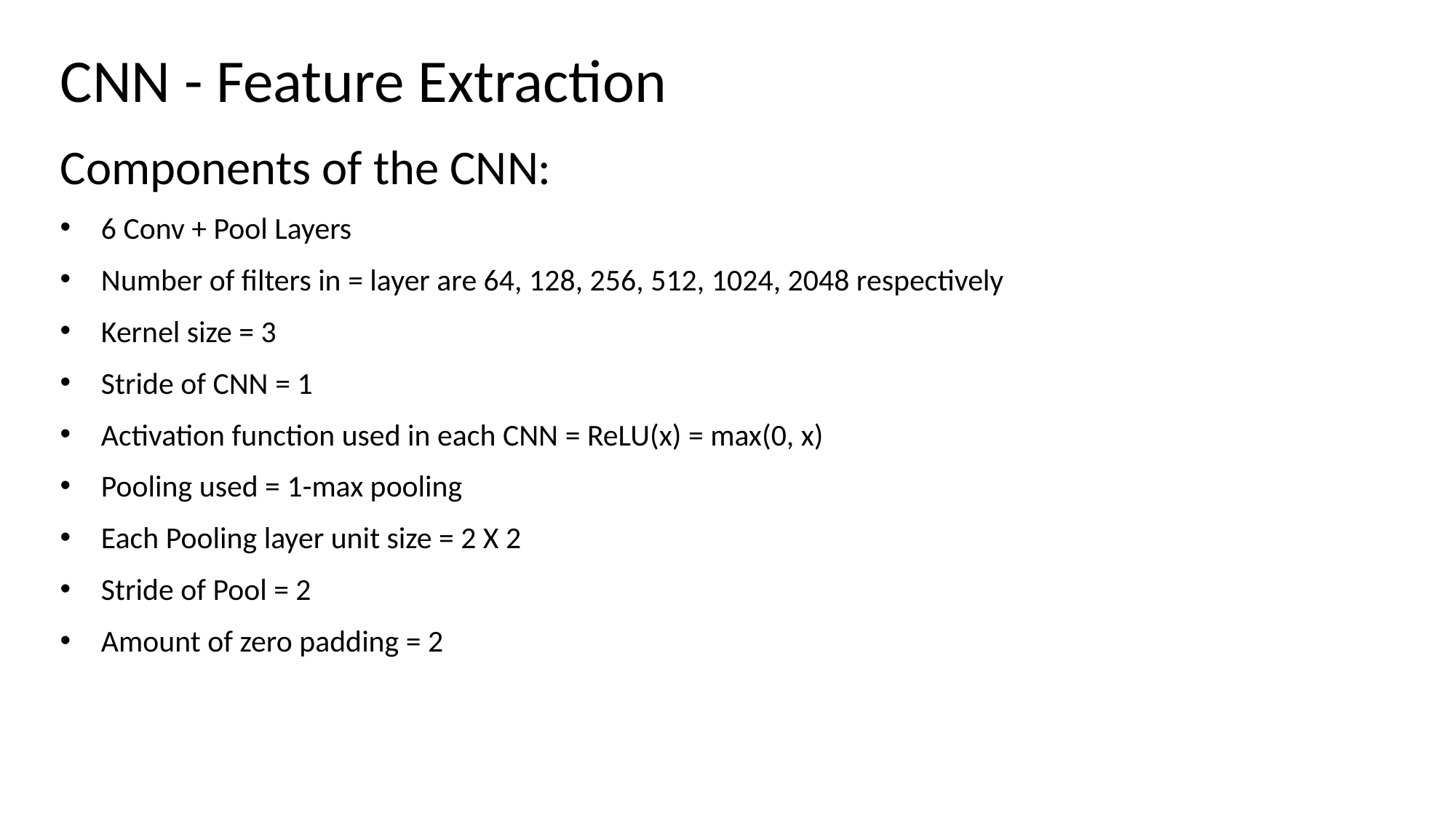

# CNN - Feature Extraction
Components of the CNN:
6 Conv + Pool Layers
Number of filters in = layer are 64, 128, 256, 512, 1024, 2048 respectively
Kernel size = 3
Stride of CNN = 1
Activation function used in each CNN = ReLU(x) = max(0, x)
Pooling used = 1-max pooling
Each Pooling layer unit size = 2 X 2
Stride of Pool = 2
Amount of zero padding = 2